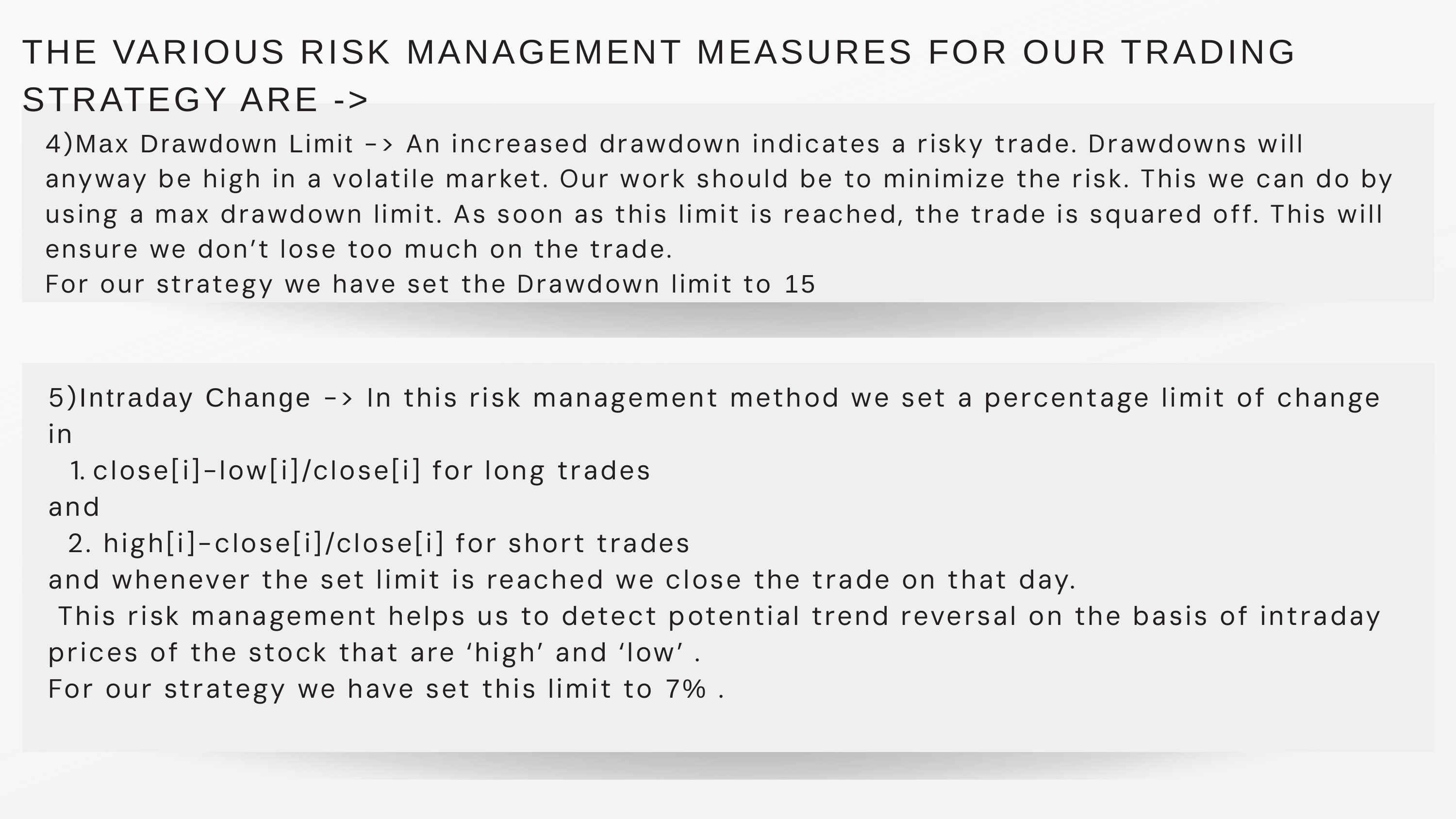

THE VARIOUS RISK MANAGEMENT MEASURES FOR OUR TRADING STRATEGY ARE ->

4)Max Drawdown Limit -> An increased drawdown indicates a risky trade. Drawdowns will anyway be high in a volatile market. Our work should be to minimize the risk. This we can do by using a max drawdown limit. As soon as this limit is reached, the trade is squared off. This will ensure we don’t lose too much on the trade.
For our strategy we have set the Drawdown limit to 15

5)Intraday Change -> In this risk management method we set a percentage limit of change in
close[i]-low[i]/close[i] for long trades
and
  2. high[i]-close[i]/close[i] for short trades
and whenever the set limit is reached we close the trade on that day.
 This risk management helps us to detect potential trend reversal on the basis of intraday prices of the stock that are ‘high’ and ‘low’ .
For our strategy we have set this limit to 7% .